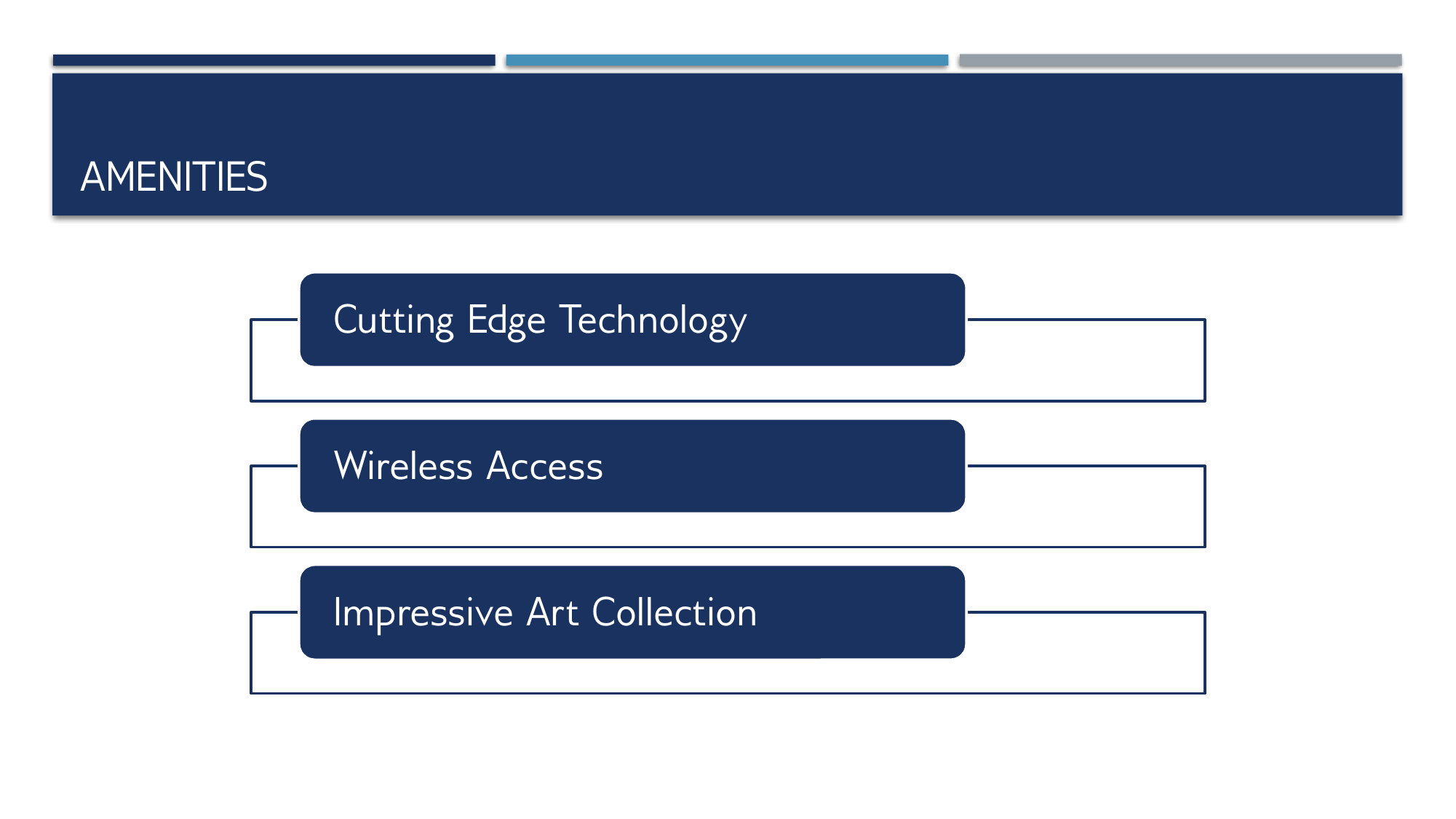

# Amenities
Cutting Edge Technology
Wireless Access
Impressive Art Collection